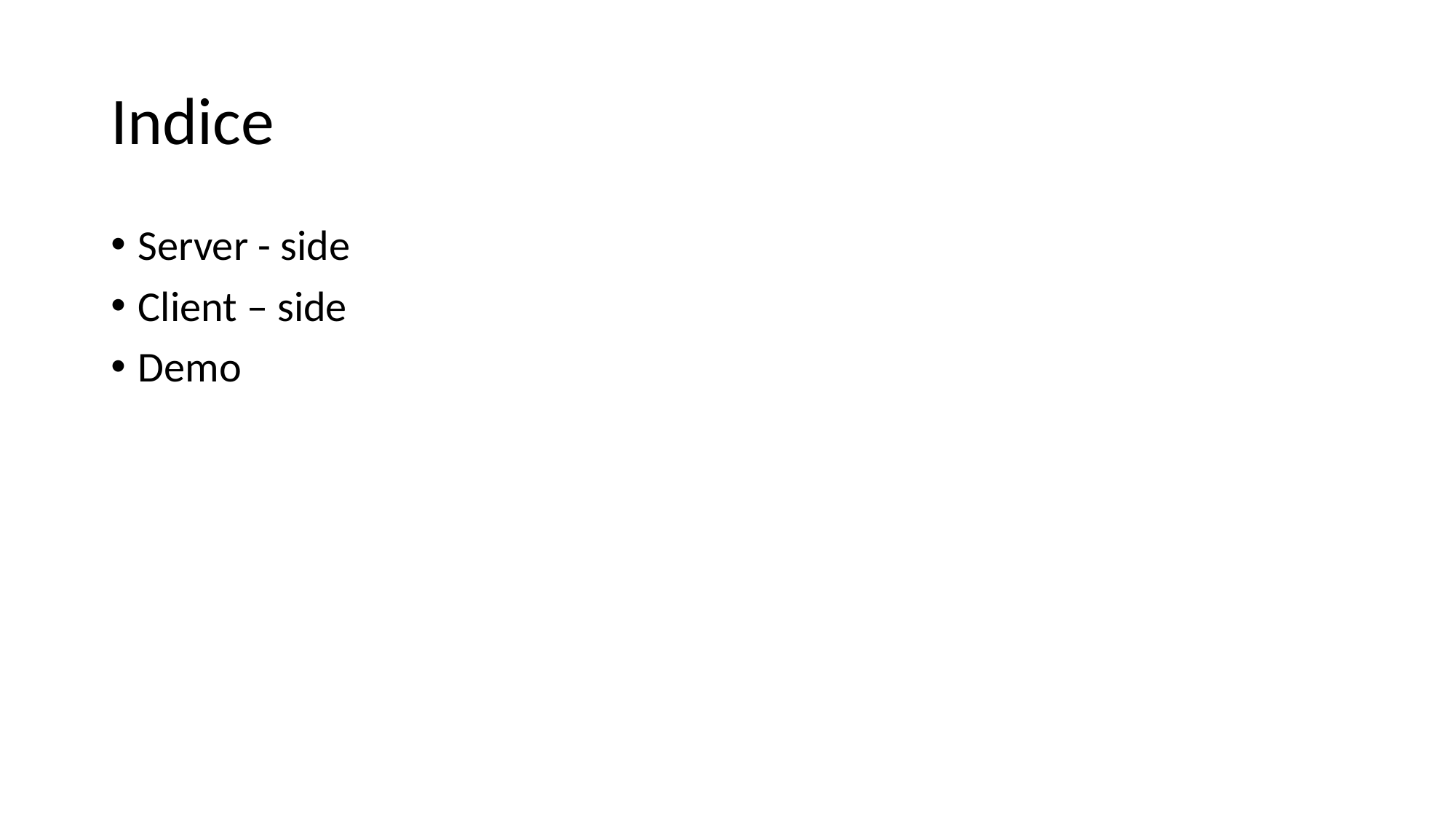

# Indice
Server - side
Client – side
Demo